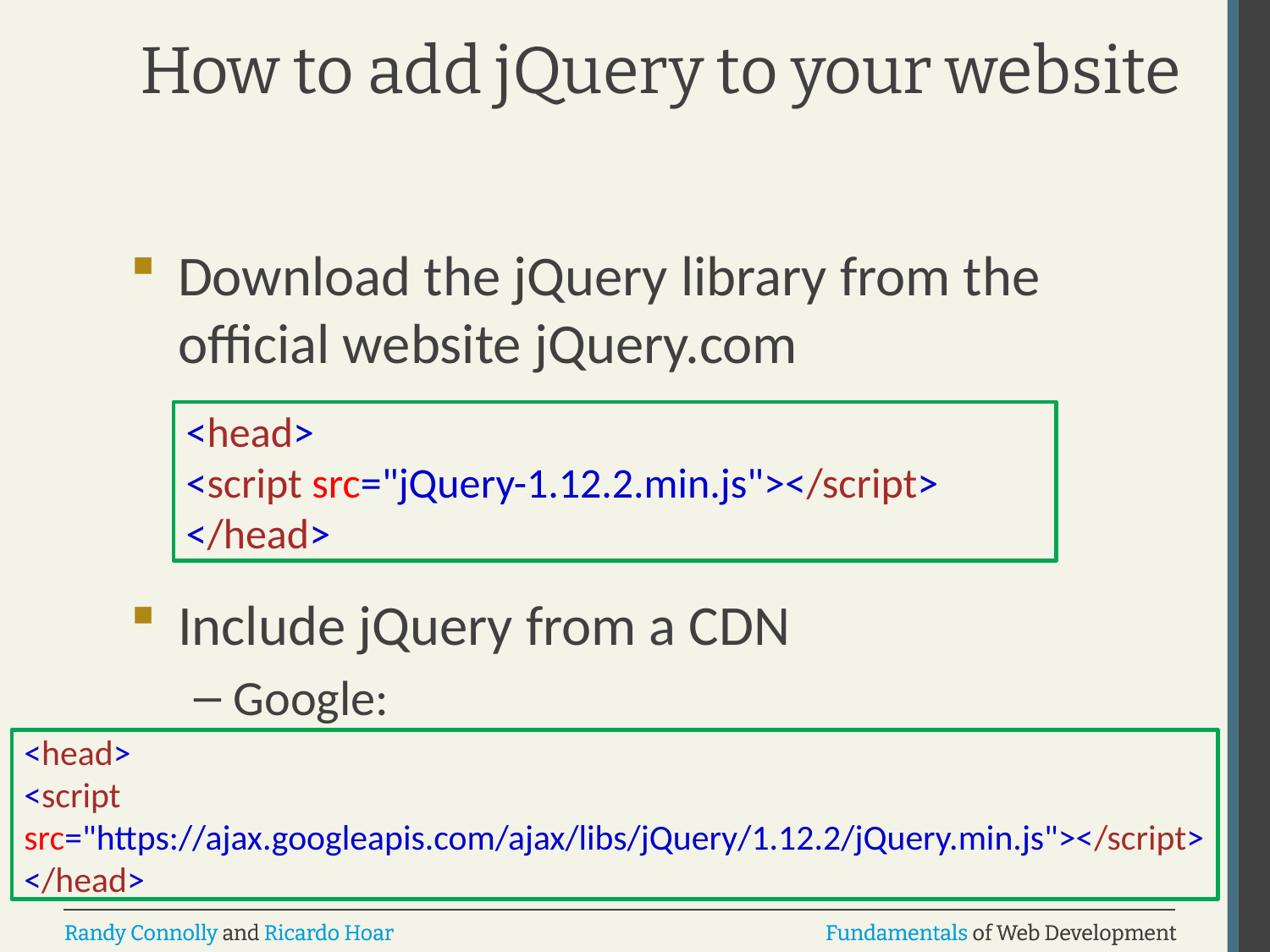

# How to add jQuery to your website
Download the jQuery library from the official website jQuery.com
Include jQuery from a CDN
Google:
<head>
<script src="jQuery-1.12.2.min.js"></script>
</head>
<head>
<script src="https://ajax.googleapis.com/ajax/libs/jQuery/1.12.2/jQuery.min.js"></script>
</head>